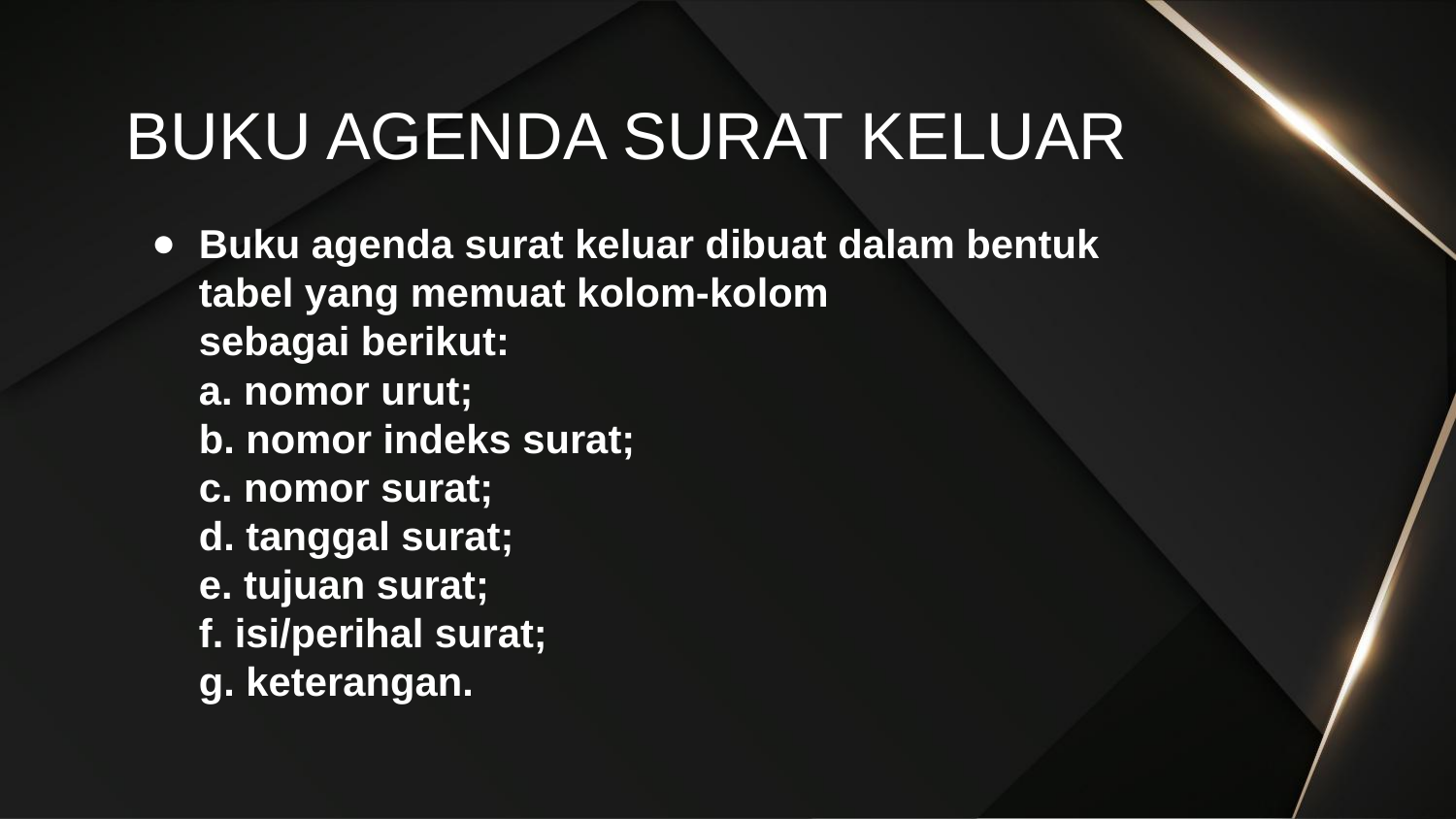

# BUKU AGENDA SURAT KELUAR
Buku agenda surat keluar dibuat dalam bentuk tabel yang memuat kolom-kolom
sebagai berikut:
a. nomor urut;
b. nomor indeks surat;
c. nomor surat;
d. tanggal surat;
e. tujuan surat;
f. isi/perihal surat;
g. keterangan.